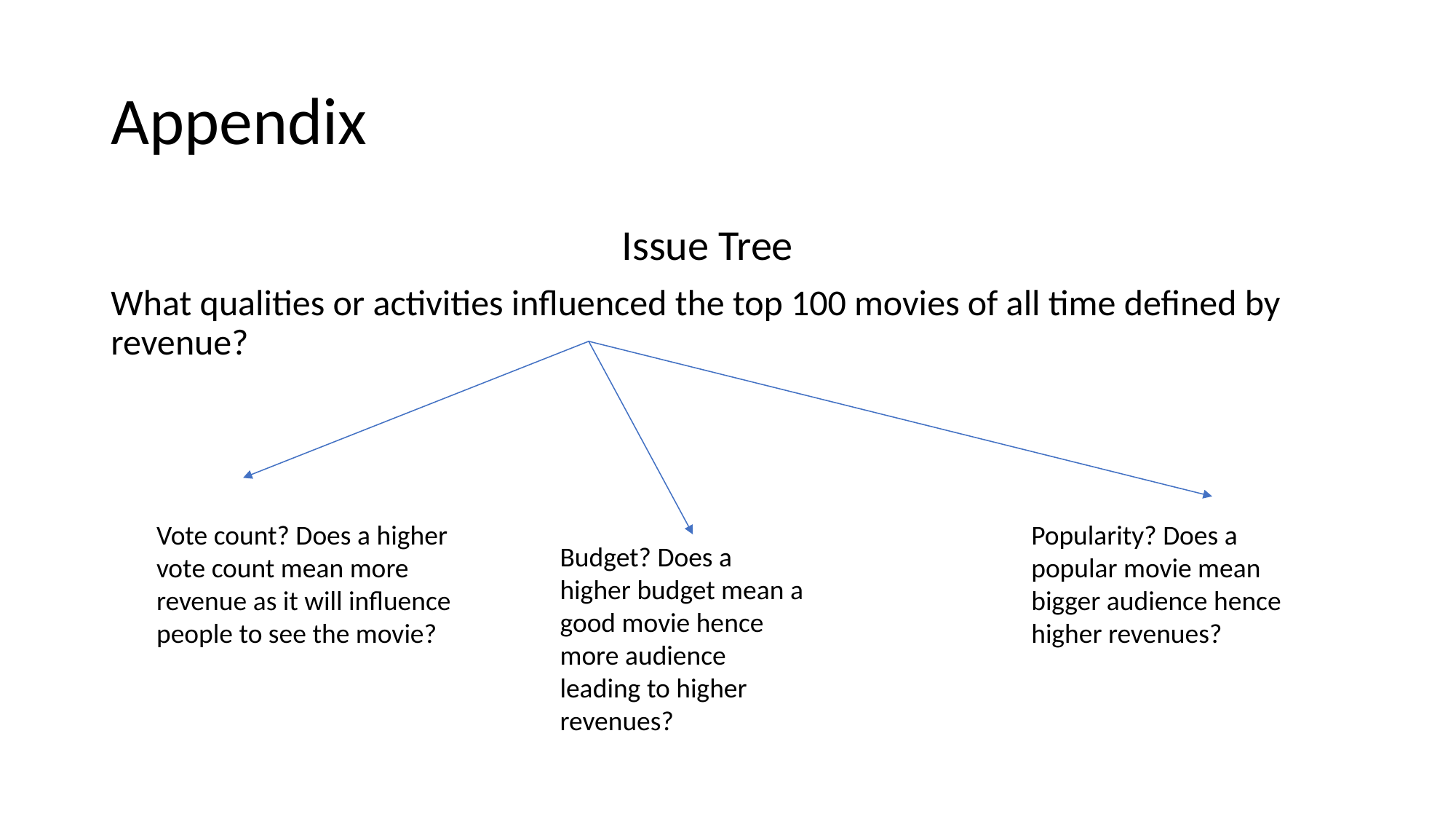

# Appendix
                                                     Issue Tree
What qualities or activities influenced the top 100 movies of all time defined by revenue?

Vote count? Does a higher vote count mean more revenue as it will influence people to see the movie?
Popularity? Does a popular movie mean bigger audience hence higher revenues?
Budget? Does a higher budget mean a good movie hence more audience leading to higher revenues?